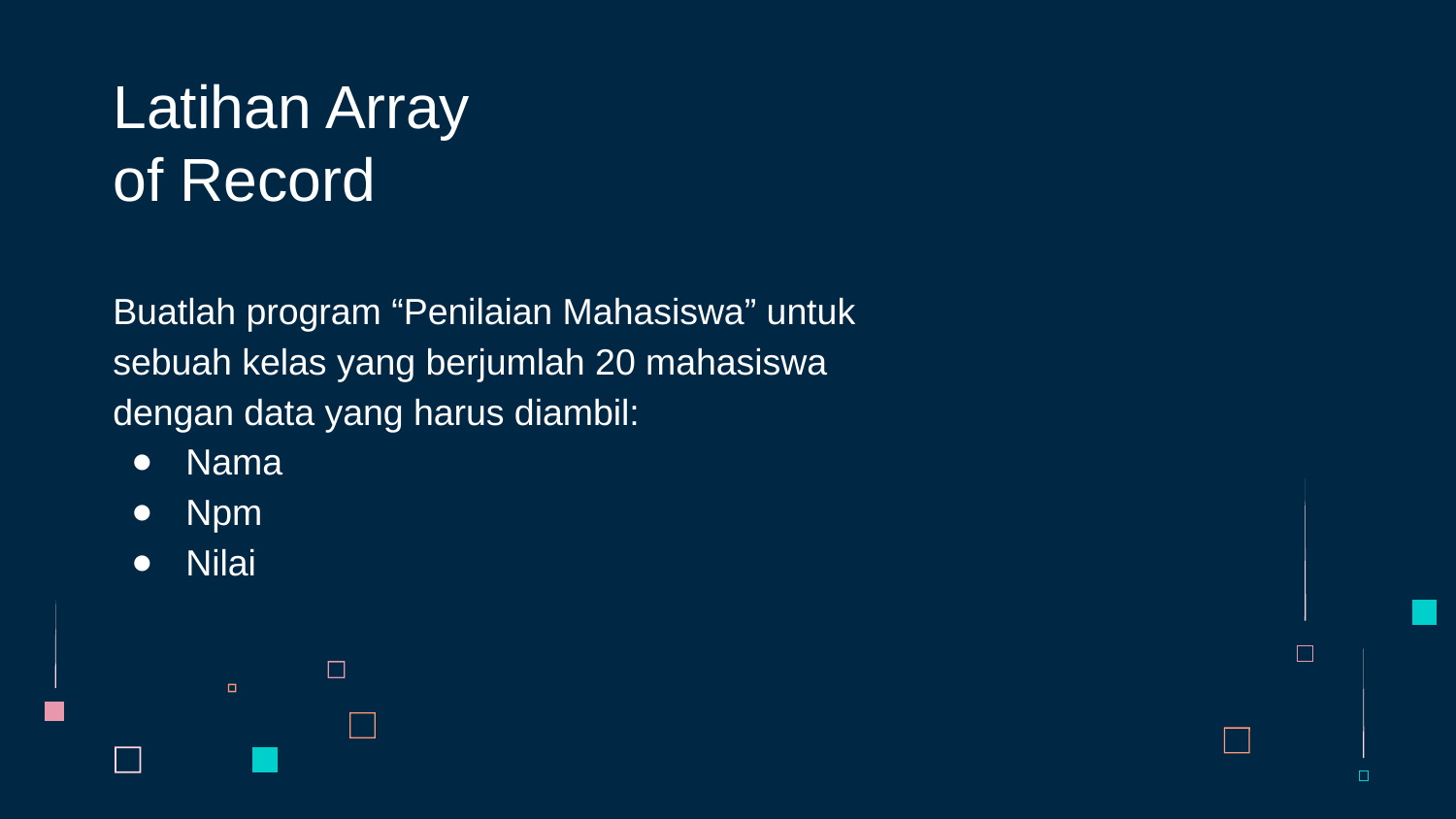

# Latihan Array of Record
Buatlah program “Penilaian Mahasiswa” untuk sebuah kelas yang berjumlah 20 mahasiswa dengan data yang harus diambil:
Nama
Npm
Nilai